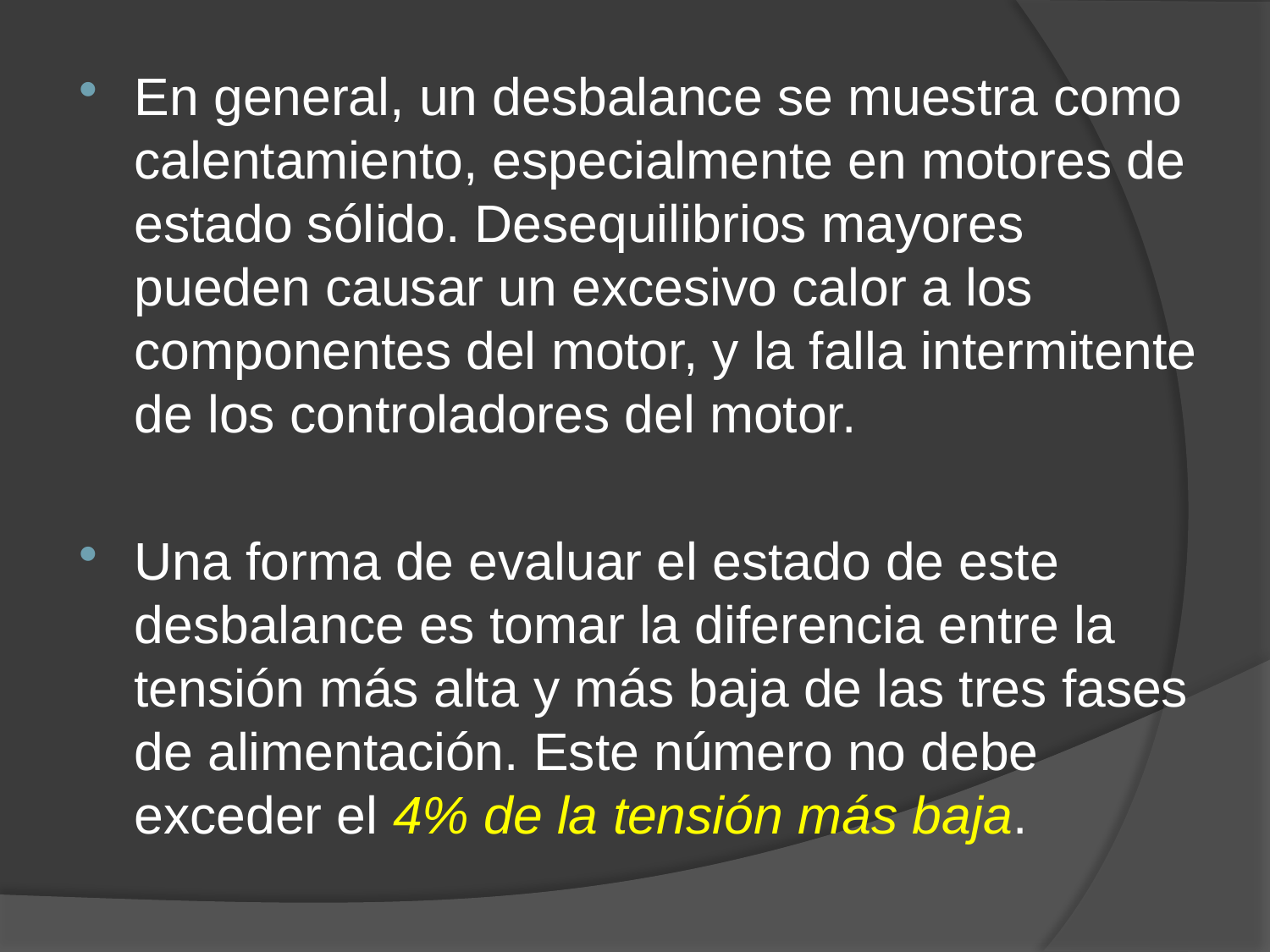

En general, un desbalance se muestra como calentamiento, especialmente en motores de estado sólido. Desequilibrios mayores pueden causar un excesivo calor a los componentes del motor, y la falla intermitente de los controladores del motor.

Una forma de evaluar el estado de este desbalance es tomar la diferencia entre la tensión más alta y más baja de las tres fases de alimentación. Este número no debe exceder el 4% de la tensión más baja.